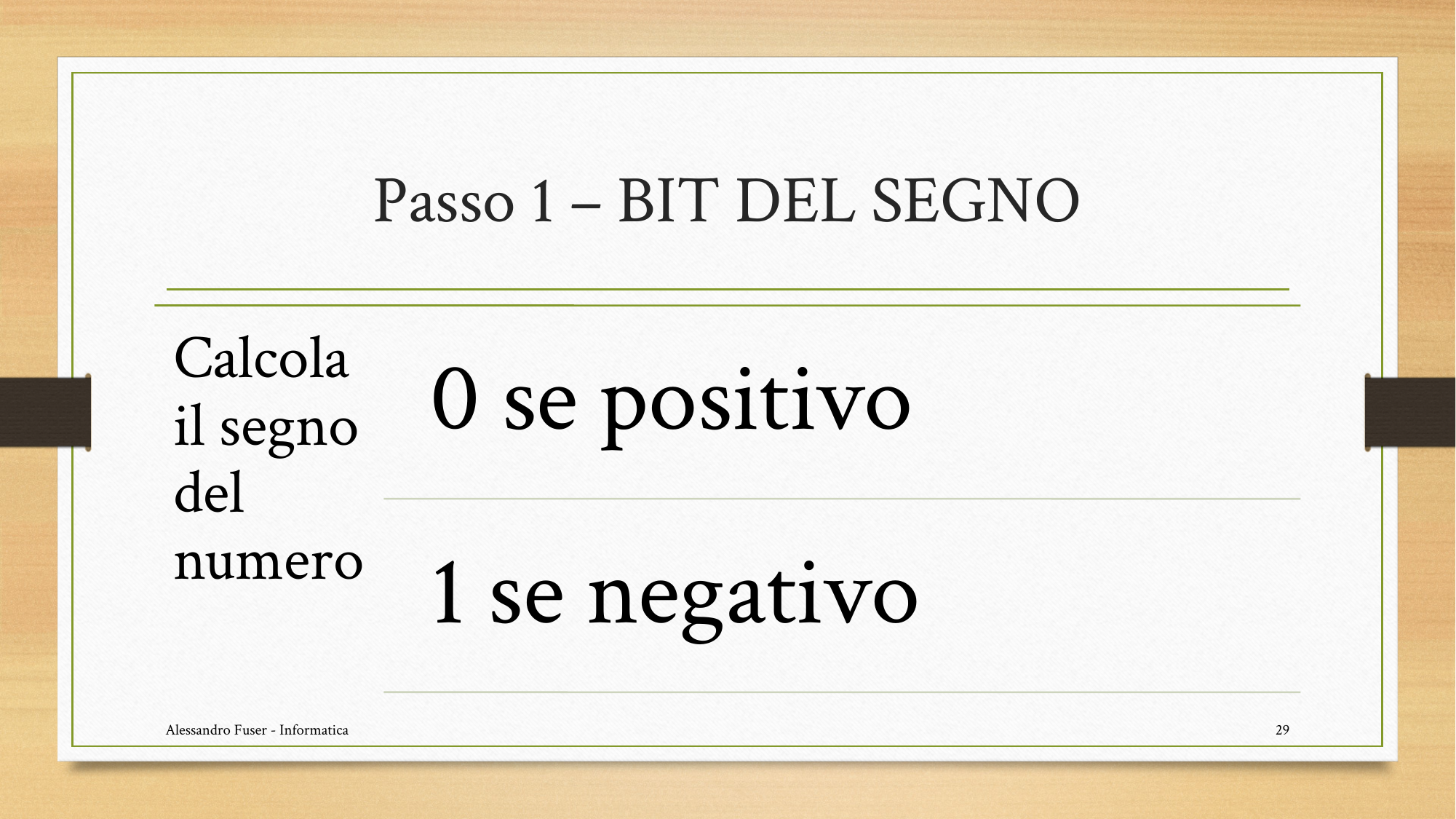

# Passo 1 – BIT DEL SEGNO
Calcola il segno del numero
0 se positivo
1 se negativo
Alessandro Fuser - Informatica
29